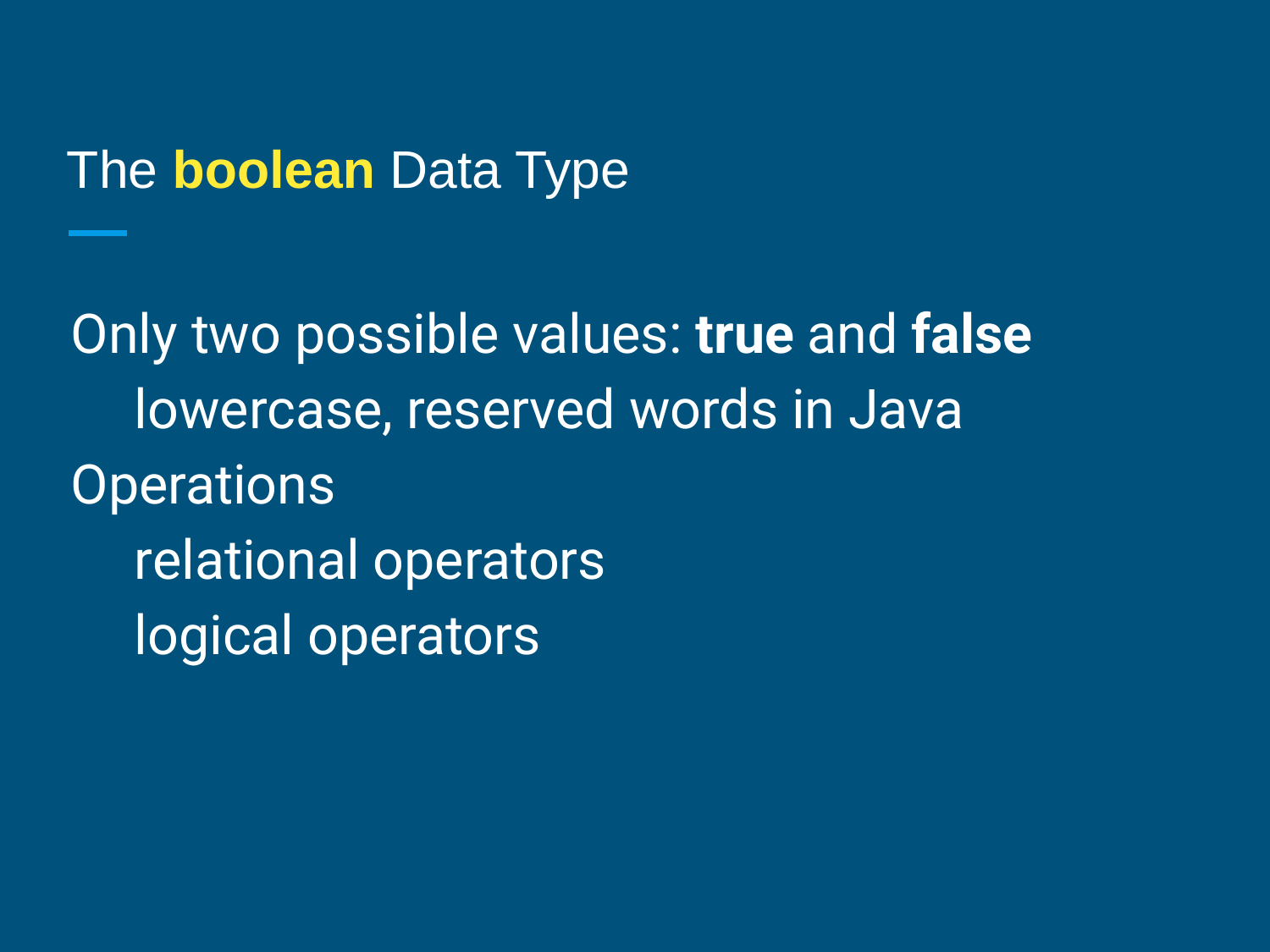

# The boolean Data Type
Only two possible values: true and false
lowercase, reserved words in Java
Operations
relational operators
logical operators